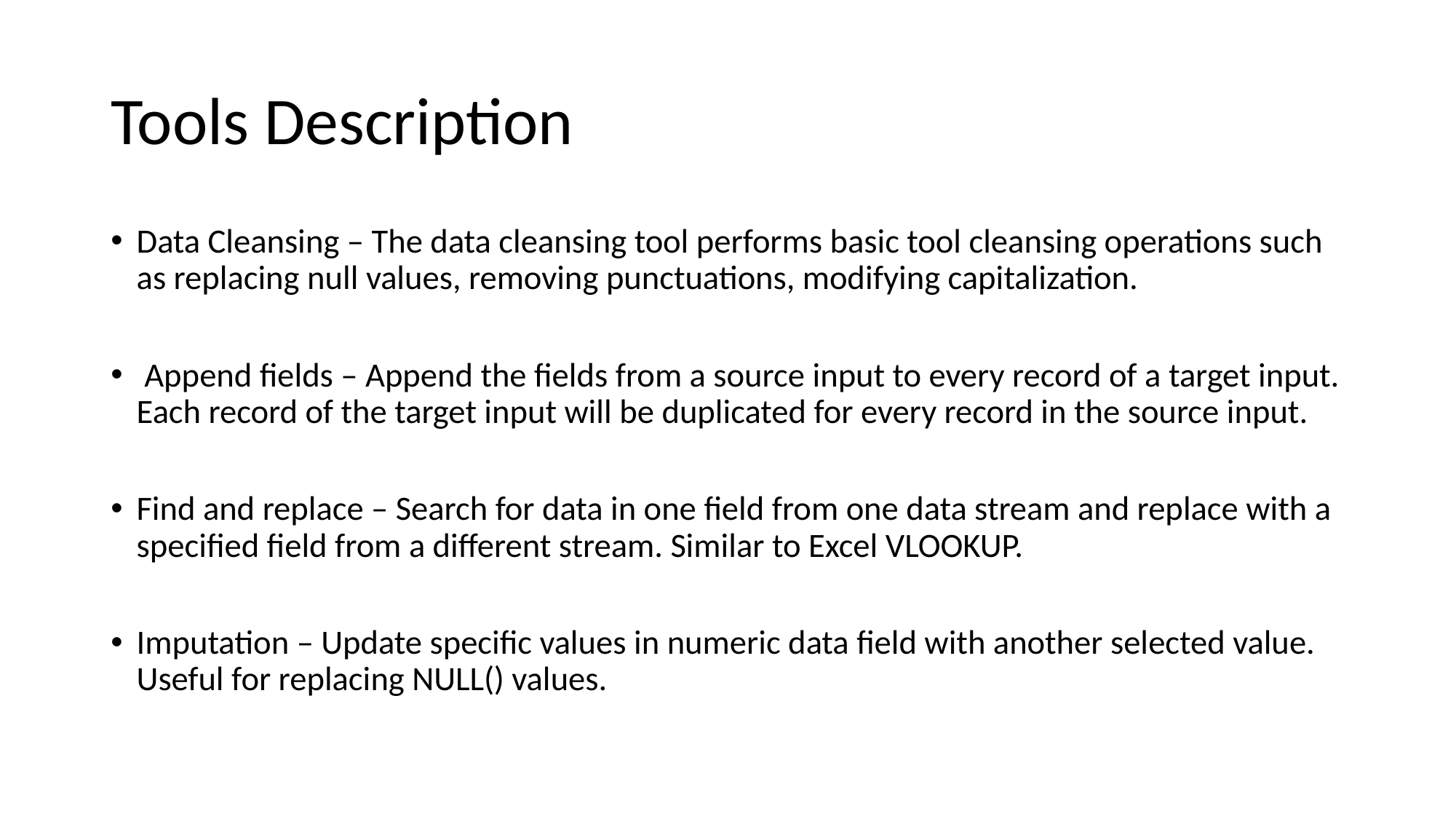

# Tools Description
Data Cleansing – The data cleansing tool performs basic tool cleansing operations such as replacing null values, removing punctuations, modifying capitalization.

 Append fields – Append the fields from a source input to every record of a target input. Each record of the target input will be duplicated for every record in the source input.

Find and replace – Search for data in one field from one data stream and replace with a specified field from a different stream. Similar to Excel VLOOKUP.

Imputation – Update specific values in numeric data field with another selected value. Useful for replacing NULL() values.